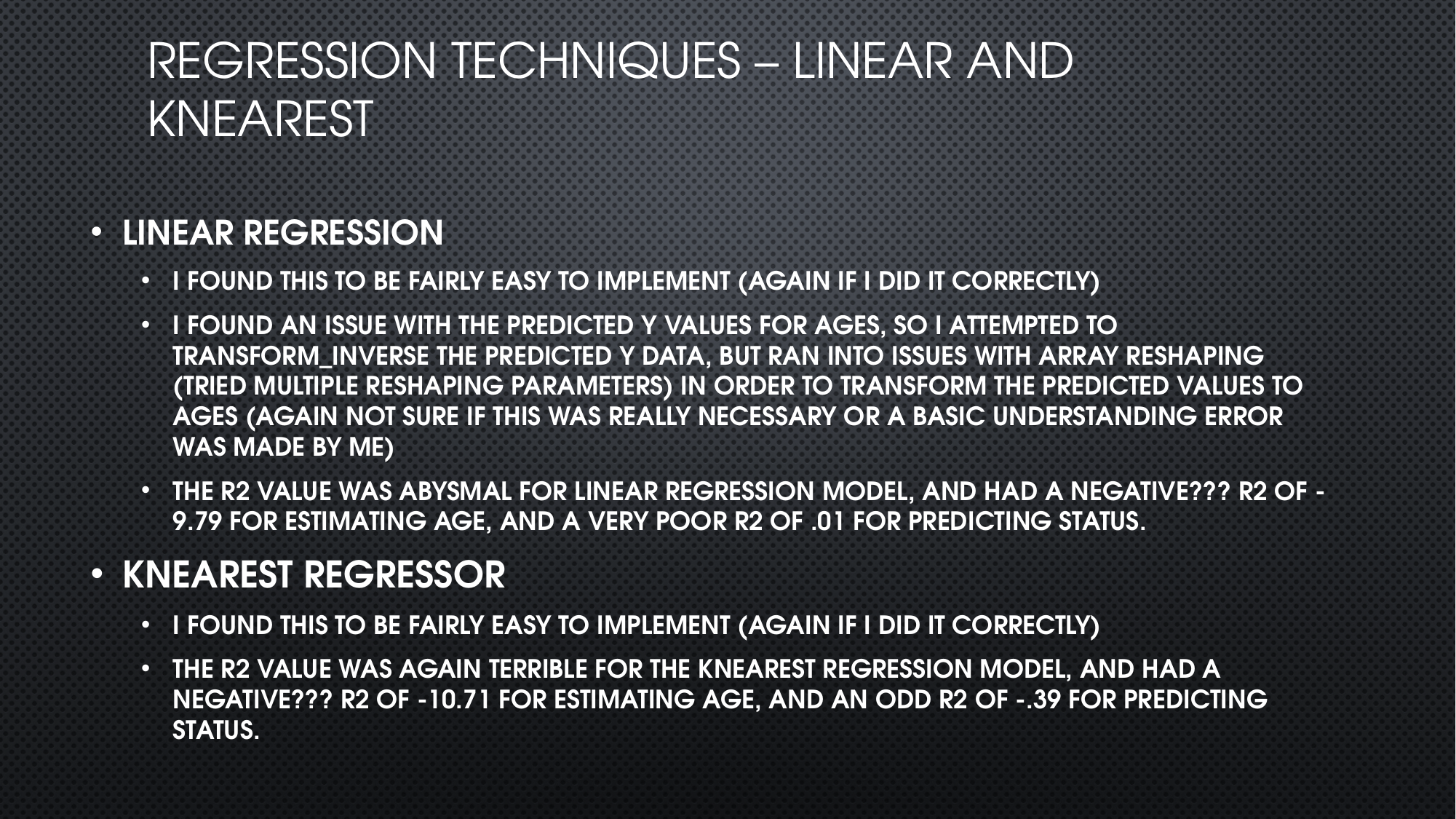

# Regression Techniques – Linear and KNEarest
Linear Regression
I found this to be fairly easy to implement (again if I did it correctly)
I found an issue with the predicted y values for Ages, so I attempted to transform_inverse the predicted y data, but ran into issues with array reshaping (tried multiple reshaping parameters) in order to transform the predicted values to ages (again not sure if this was really necessary or a basic understanding error was made by me)
The R2 value was abysmal for linear regression model, and had a NEGATIVE??? R2 of -9.79 for estimating Age, and a very poor R2 of .01 for predicting Status.
Knearest Regressor
I found this to be fairly easy to implement (again if I did it correctly)
The R2 value was again terrible for the Knearest regression model, and had a NEGATIVE??? R2 of -10.71 for estimating Age, and an odd R2 of -.39 for predicting Status.